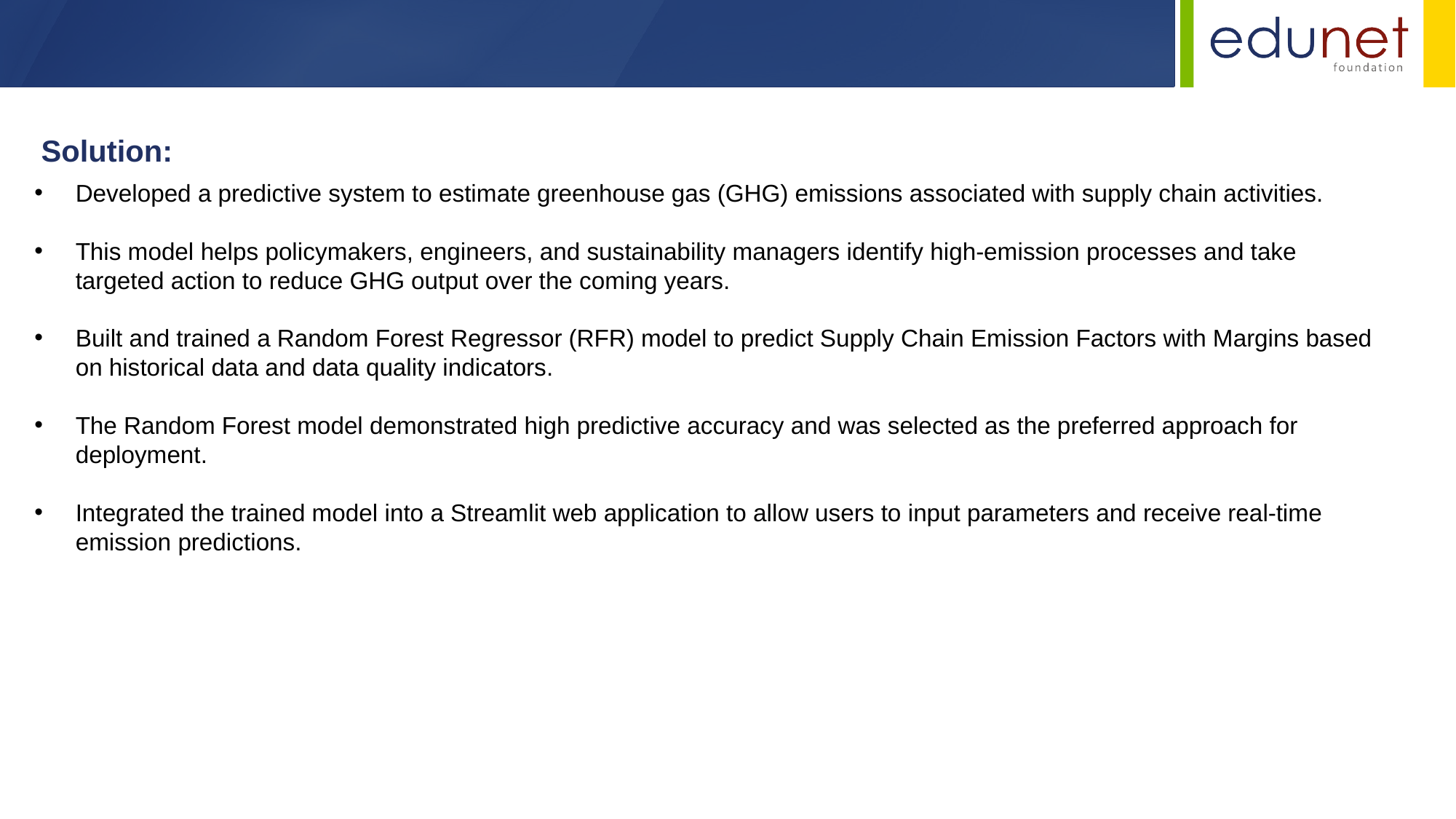

Solution:
Developed a predictive system to estimate greenhouse gas (GHG) emissions associated with supply chain activities.

This model helps policymakers, engineers, and sustainability managers identify high-emission processes and take targeted action to reduce GHG output over the coming years.

Built and trained a Random Forest Regressor (RFR) model to predict Supply Chain Emission Factors with Margins based on historical data and data quality indicators.

The Random Forest model demonstrated high predictive accuracy and was selected as the preferred approach for deployment.

Integrated the trained model into a Streamlit web application to allow users to input parameters and receive real-time emission predictions.